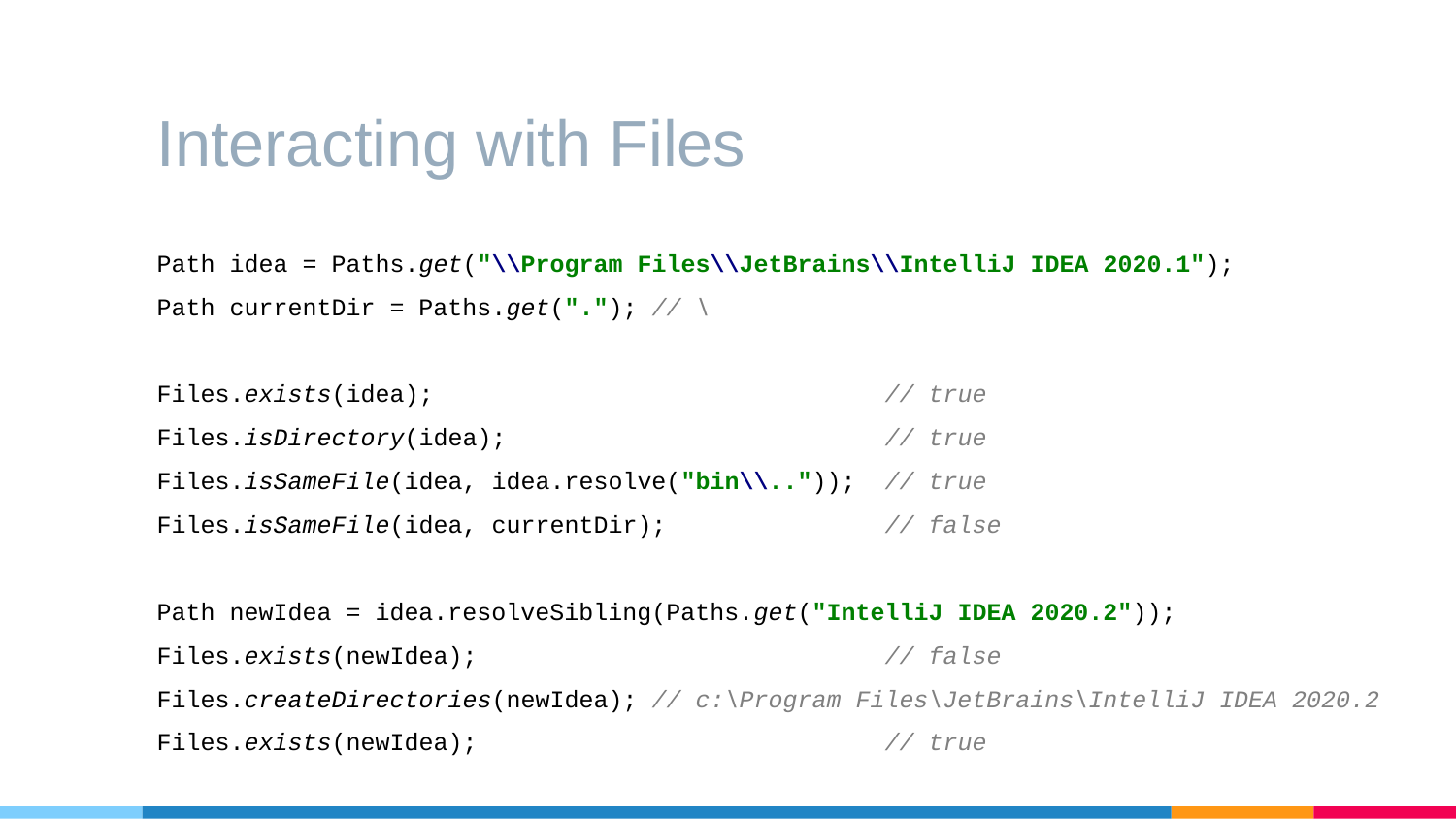

# Interacting with Files
Path idea = Paths.get("\\Program Files\\JetBrains\\IntelliJ IDEA 2020.1");
Path currentDir = Paths.get("."); // \
Files.exists(idea); 			// true
Files.isDirectory(idea); 			// true
Files.isSameFile(idea, idea.resolve("bin\\..")); 	// true
Files.isSameFile(idea, currentDir); 		// false
Path newIdea = idea.resolveSibling(Paths.get("IntelliJ IDEA 2020.2"));
Files.exists(newIdea); 			// false
Files.createDirectories(newIdea); // c:\Program Files\JetBrains\IntelliJ IDEA 2020.2
Files.exists(newIdea); 			// true